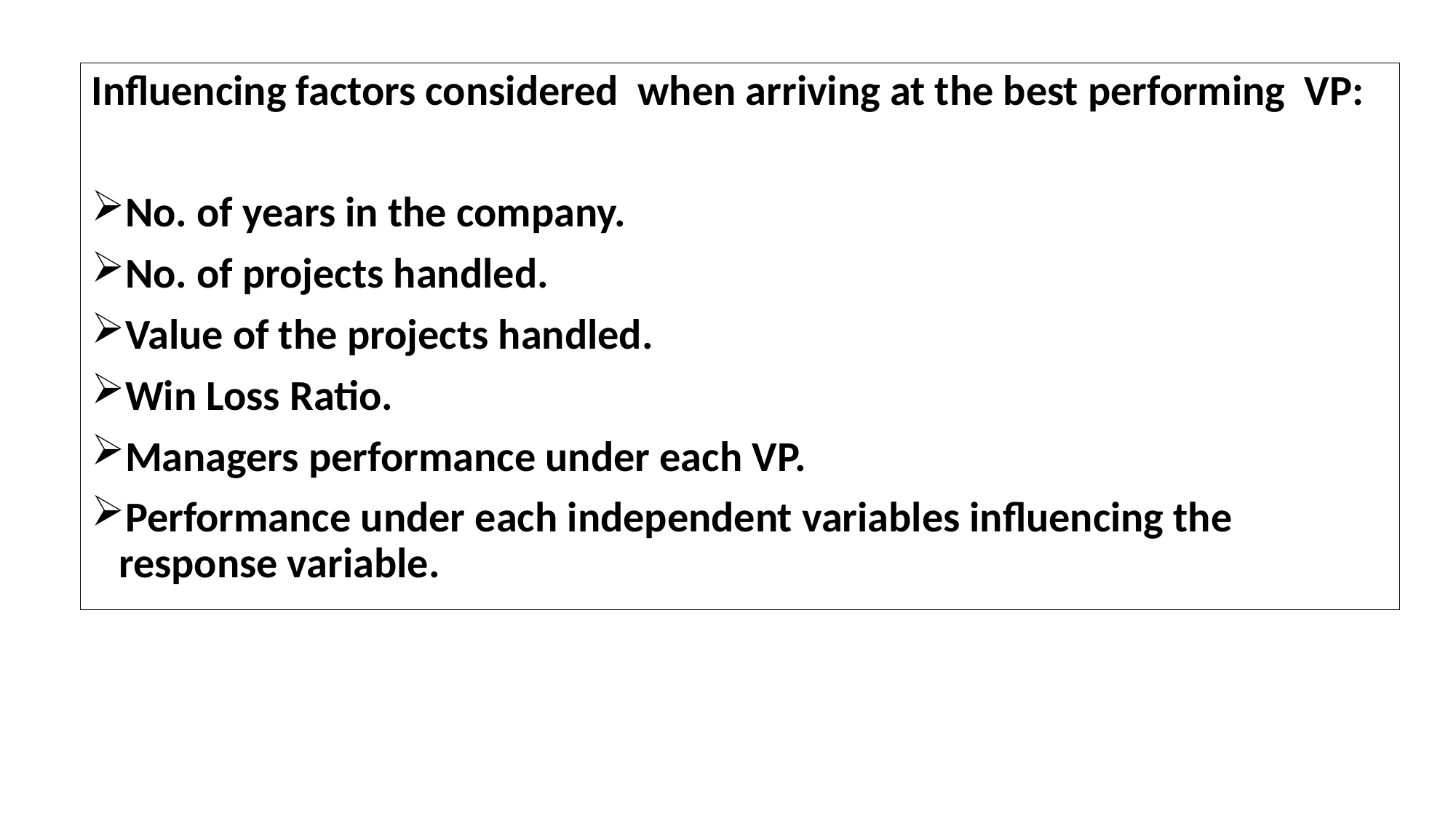

Influencing factors considered  when arriving at the best performing  VP:

No. of years in the company.
No. of projects handled.
Value of the projects handled.
Win Loss Ratio.
Managers performance under each VP.
Performance under each independent variables influencing the response variable.